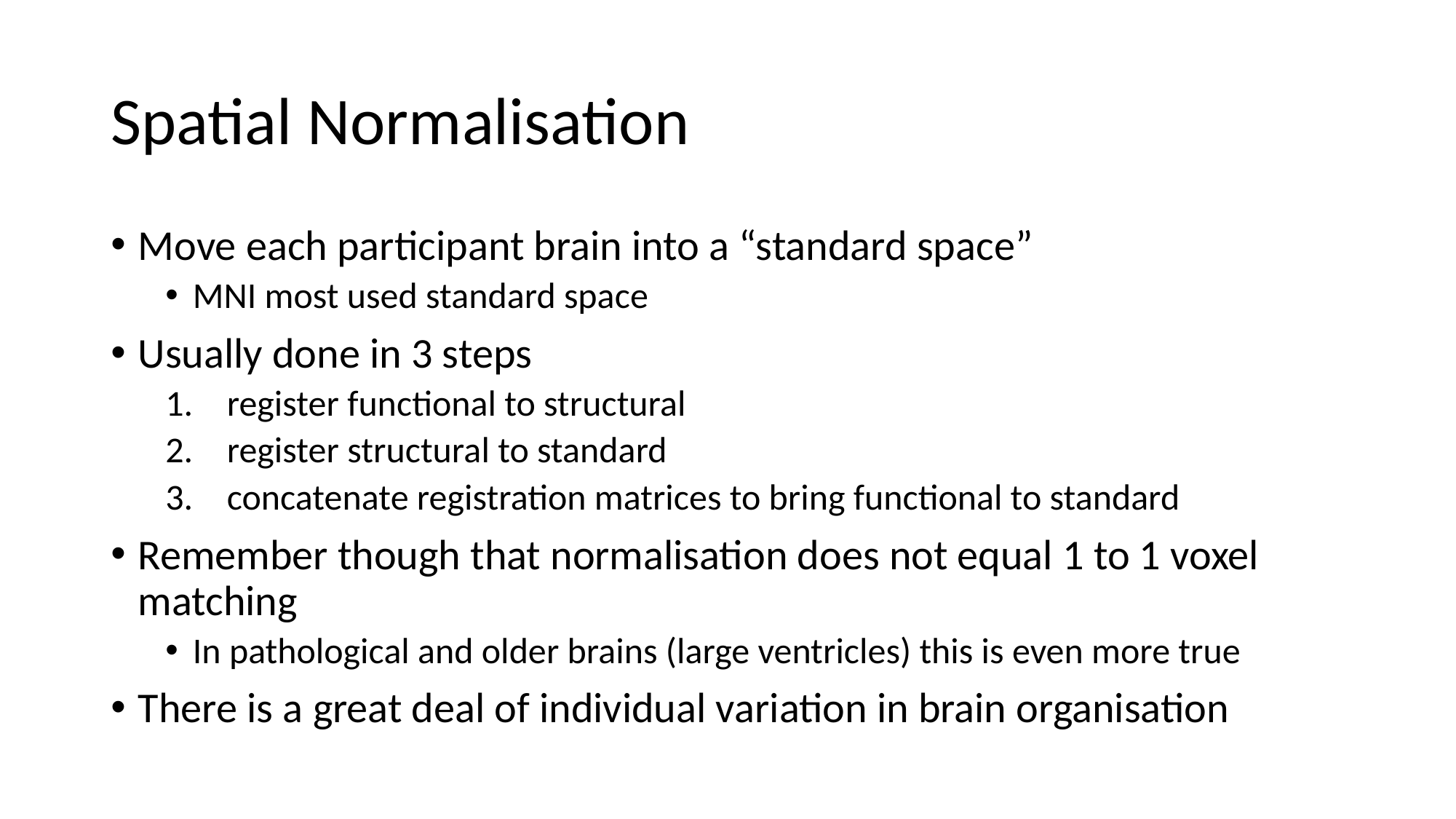

# Spatial Normalisation
Move each participant brain into a “standard space”
MNI most used standard space
Usually done in 3 steps
register functional to structural
register structural to standard
concatenate registration matrices to bring functional to standard
Remember though that normalisation does not equal 1 to 1 voxel matching
In pathological and older brains (large ventricles) this is even more true
There is a great deal of individual variation in brain organisation